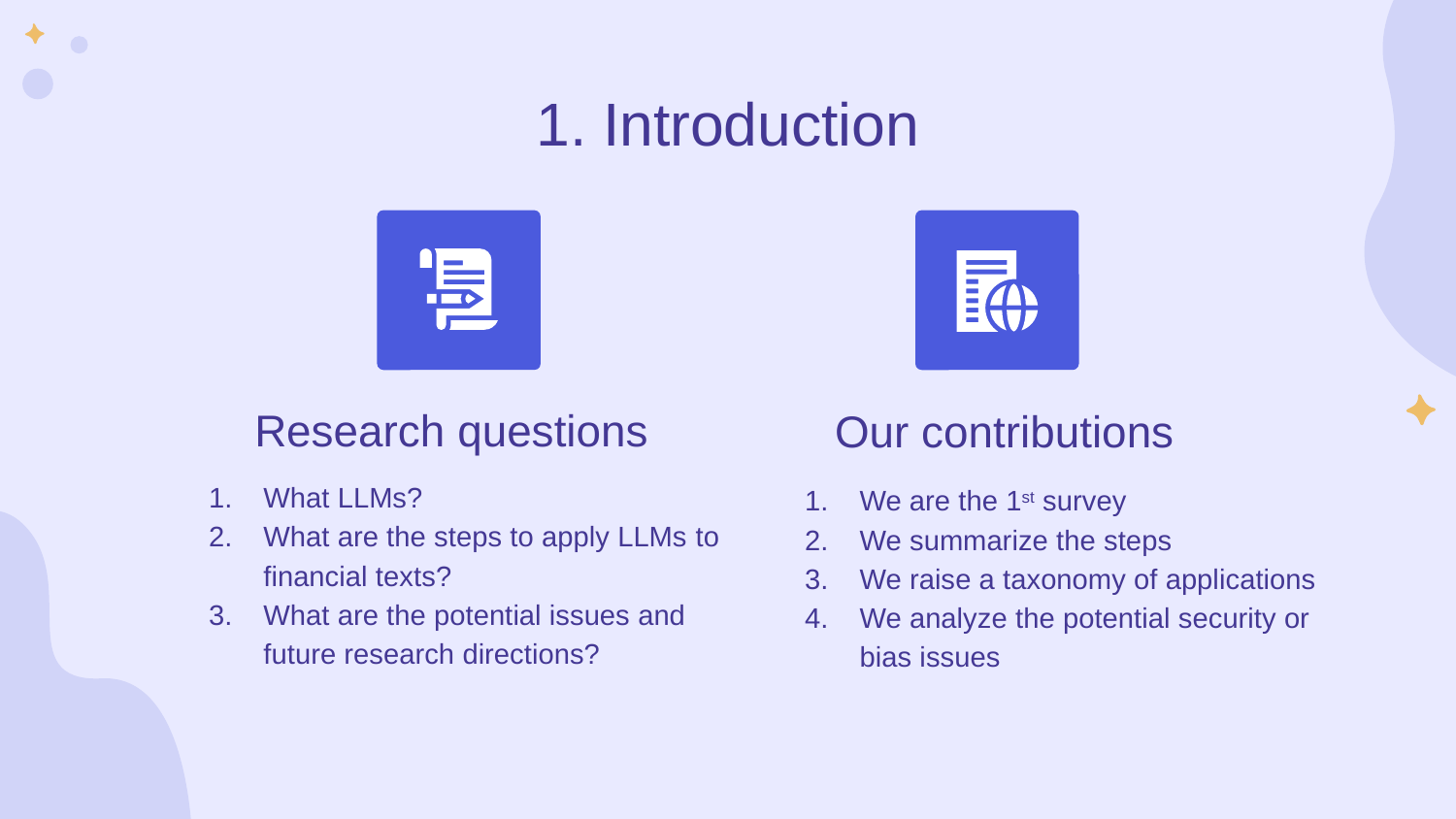

# 1. Introduction

Research questions
Our contributions
What LLMs?
What are the steps to apply LLMs to financial texts?
What are the potential issues and future research directions?
We are the 1st survey
We summarize the steps
We raise a taxonomy of applications
We analyze the potential security or bias issues